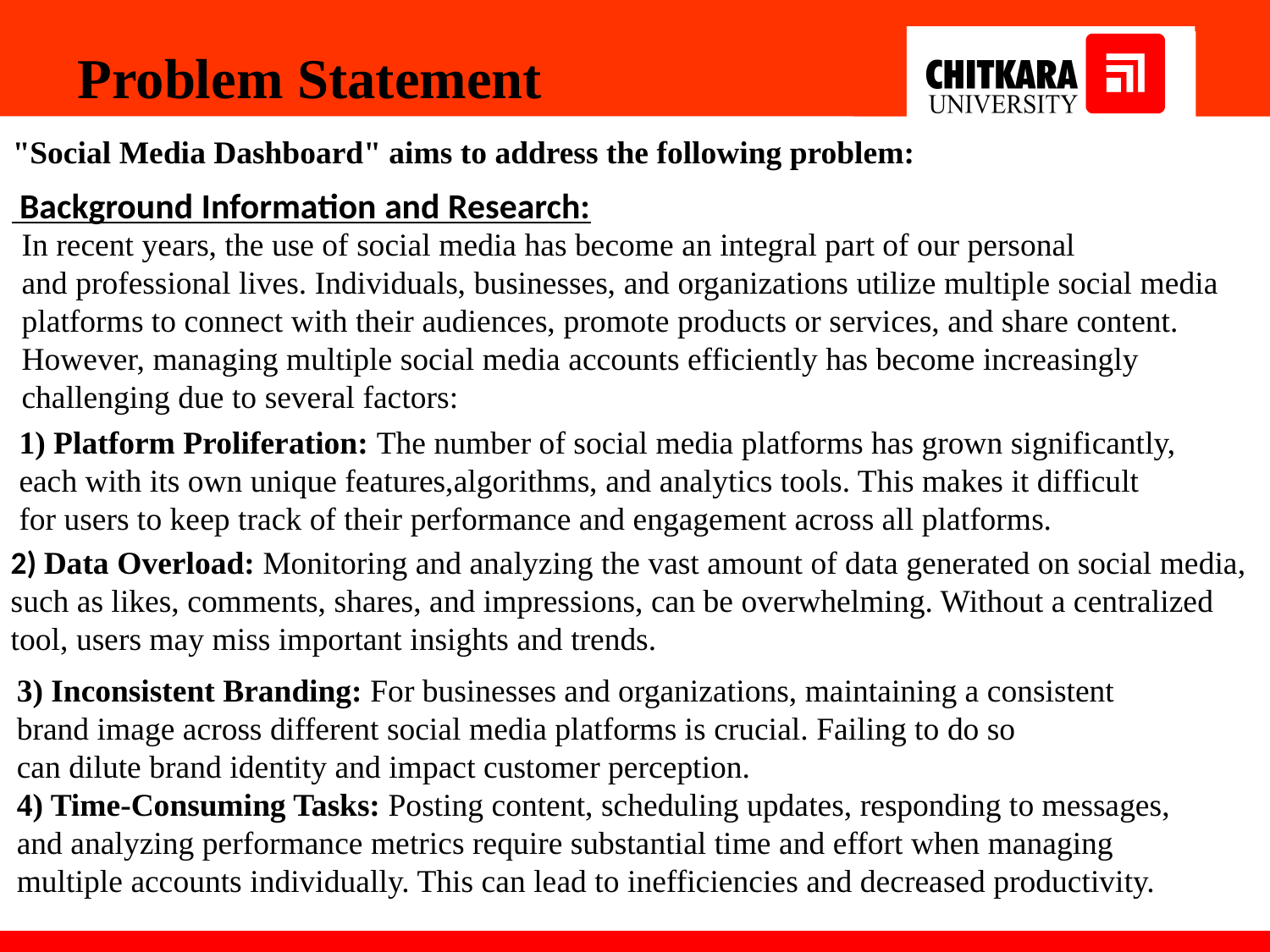

Problem Statement
"Social Media Dashboard" aims to address the following problem:
 Background Information and Research:
In recent years, the use of social media has become an integral part of our personal
and professional lives. Individuals, businesses, and organizations utilize multiple social media
platforms to connect with their audiences, promote products or services, and share content.
However, managing multiple social media accounts efficiently has become increasingly
challenging due to several factors:

1) Platform Proliferation: The number of social media platforms has grown significantly,
each with its own unique features,algorithms, and analytics tools. This makes it difficult
for users to keep track of their performance and engagement across all platforms.
2) Data Overload: Monitoring and analyzing the vast amount of data generated on social media,
such as likes, comments, shares, and impressions, can be overwhelming. Without a centralized
tool, users may miss important insights and trends.
3) Inconsistent Branding: For businesses and organizations, maintaining a consistent
brand image across different social media platforms is crucial. Failing to do so
can dilute brand identity and impact customer perception.
4) Time-Consuming Tasks: Posting content, scheduling updates, responding to messages,
and analyzing performance metrics require substantial time and effort when managing
multiple accounts individually. This can lead to inefficiencies and decreased productivity.